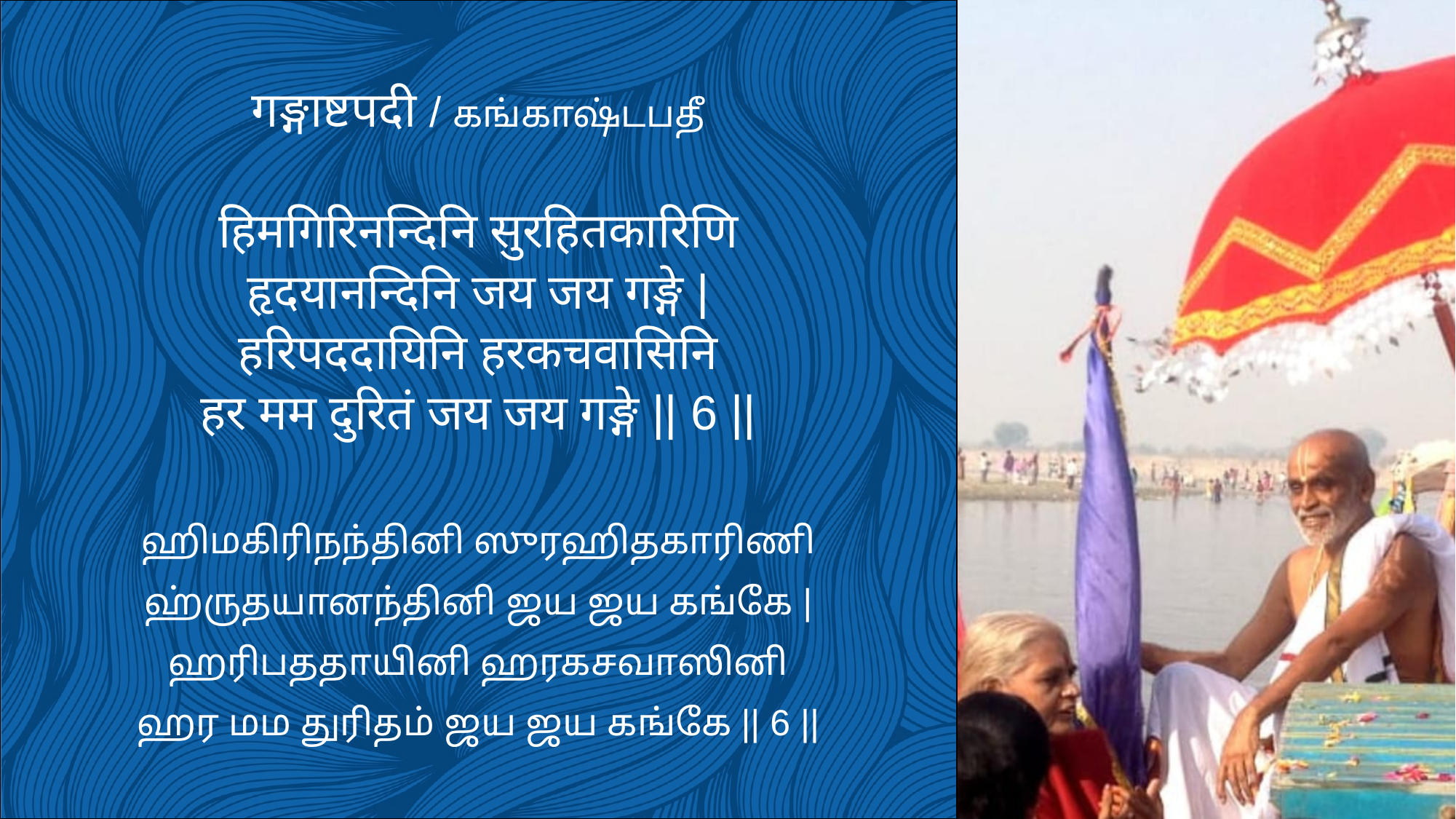

गङ्गाष्टपदी / கங்காஷ்டபதீ

हिमगिरिनन्दिनि सुरहितकारिणि
हृदयानन्दिनि जय जय गङ्गे |
हरिपददायिनि हरकचवासिनि
हर मम दुरितं जय जय गङ्गे || 6 ||

ஹிமகிரிநந்தினி ஸுரஹிதகாரிணி
ஹ்ருதயானந்தினி ஜய ஜய கங்கே |
ஹரிபததாயினி ஹரகசவாஸினி
ஹர மம துரிதம் ஜய ஜய கங்கே || 6 ||